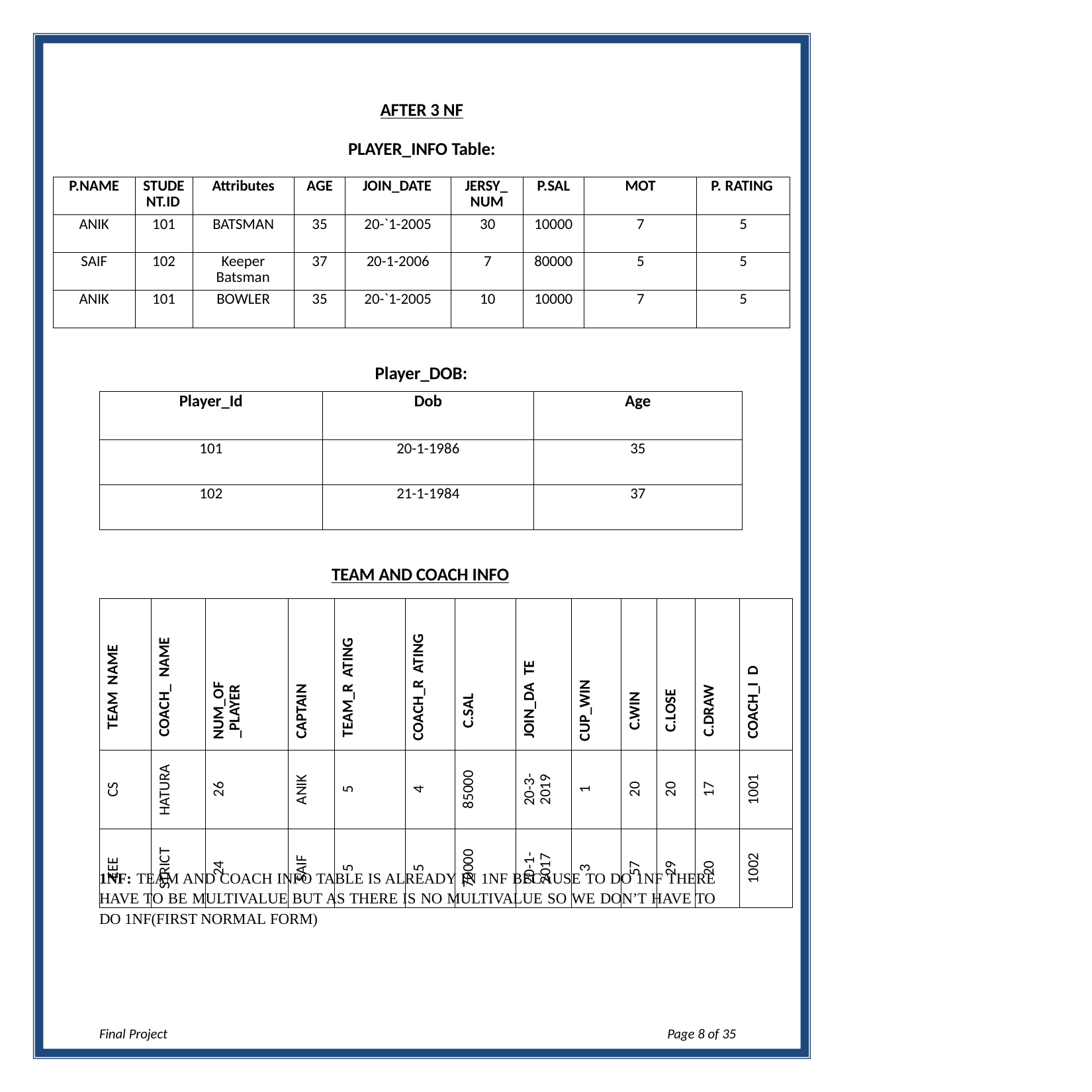

AFTER 3 NF

PLAYER_INFO Table:
| P.NAME | STUDE NT.ID | Attributes | AGE | JOIN\_DATE | JERSY\_ NUM | P.SAL | MOT | P. RATING |
| --- | --- | --- | --- | --- | --- | --- | --- | --- |
| ANIK | 101 | BATSMAN | 35 | 20-`1-2005 | 30 | 10000 | 7 | 5 |
| SAIF | 102 | Keeper Batsman | 37 | 20-1-2006 | 7 | 80000 | 5 | 5 |
| ANIK | 101 | BOWLER | 35 | 20-`1-2005 | 10 | 10000 | 7 | 5 |
Player_DOB:
| Player\_Id | Dob | Age |
| --- | --- | --- |
| 101 | 20-1-1986 | 35 |
| 102 | 21-1-1984 | 37 |
TEAM AND COACH INFO
| TEAM NAME | COACH\_ NAME | NUM\_OF \_PLAYER | CAPTAIN | TEAM\_R ATING | COACH\_R ATING | C.SAL | JOIN\_DA TE | CUP\_WIN | C.WIN | C.LOSE | C.DRAW | COACH\_I D |
| --- | --- | --- | --- | --- | --- | --- | --- | --- | --- | --- | --- | --- |
| CS | HATURA | 26 | ANIK | 5 | 4 | 85000 | 20-3- 2019 | 1 | 20 | 20 | 17 | 1001 |
| EEE | STRICT | 24 | SAIF | 5 | 5 | 70000 | 20-1- 2017 | 3 | 57 | 29 | 20 | 1002 |
1NF: TEAM AND COACH INFO TABLE IS ALREADY IN 1NF BECAUSE TO DO 1NF THERE  HAVE TO BE MULTIVALUE BUT AS THERE IS NO MULTIVALUE SO WE DON’T HAVE TO  DO 1NF(FIRST NORMAL FORM)
Final Project
Page 8 of 35